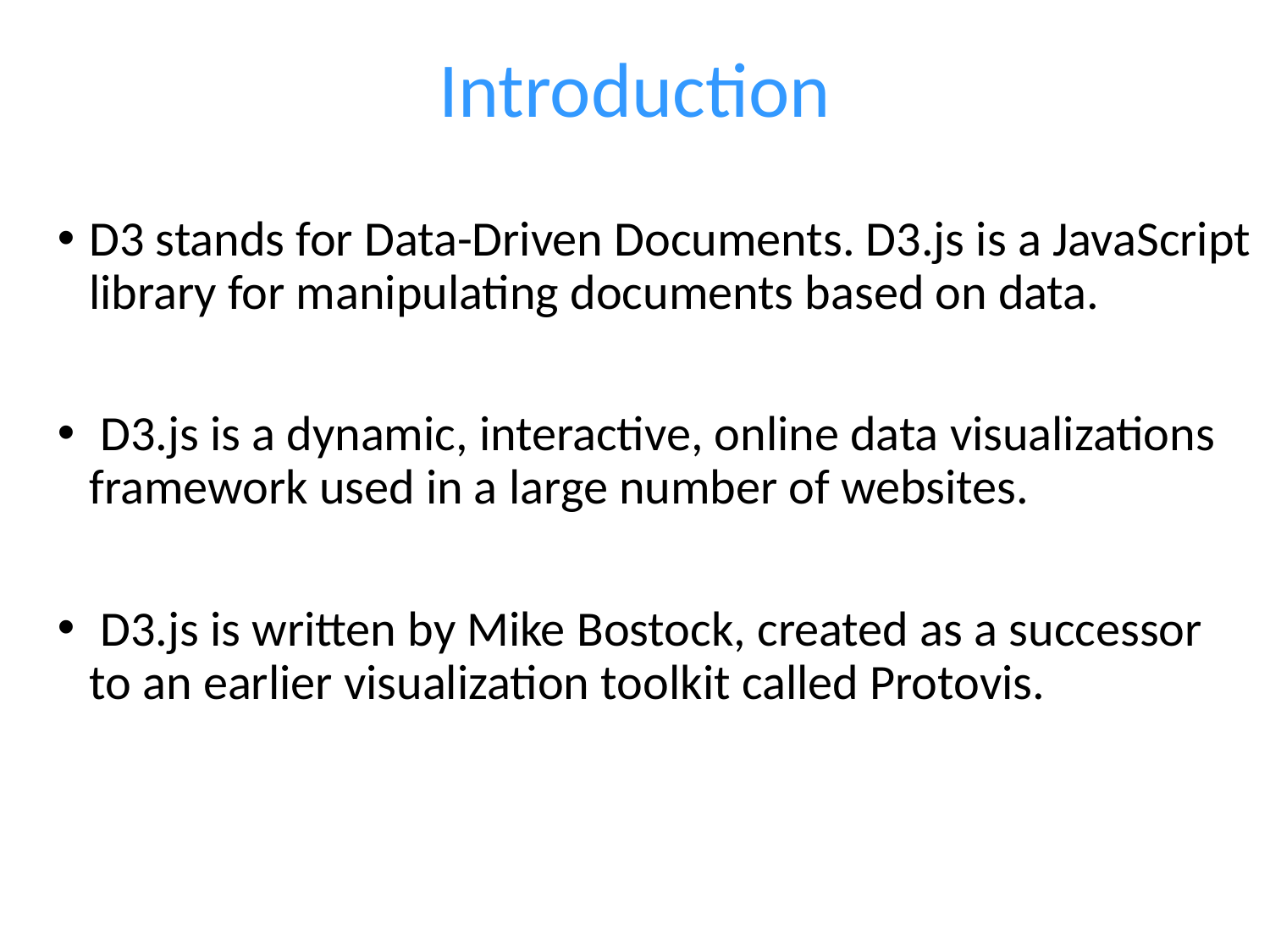

# Introduction
D3 stands for Data-Driven Documents. D3.js is a JavaScript library for manipulating documents based on data.

 D3.js is a dynamic, interactive, online data visualizations framework used in a large number of websites.

 D3.js is written by Mike Bostock, created as a successor to an earlier visualization toolkit called Protovis.